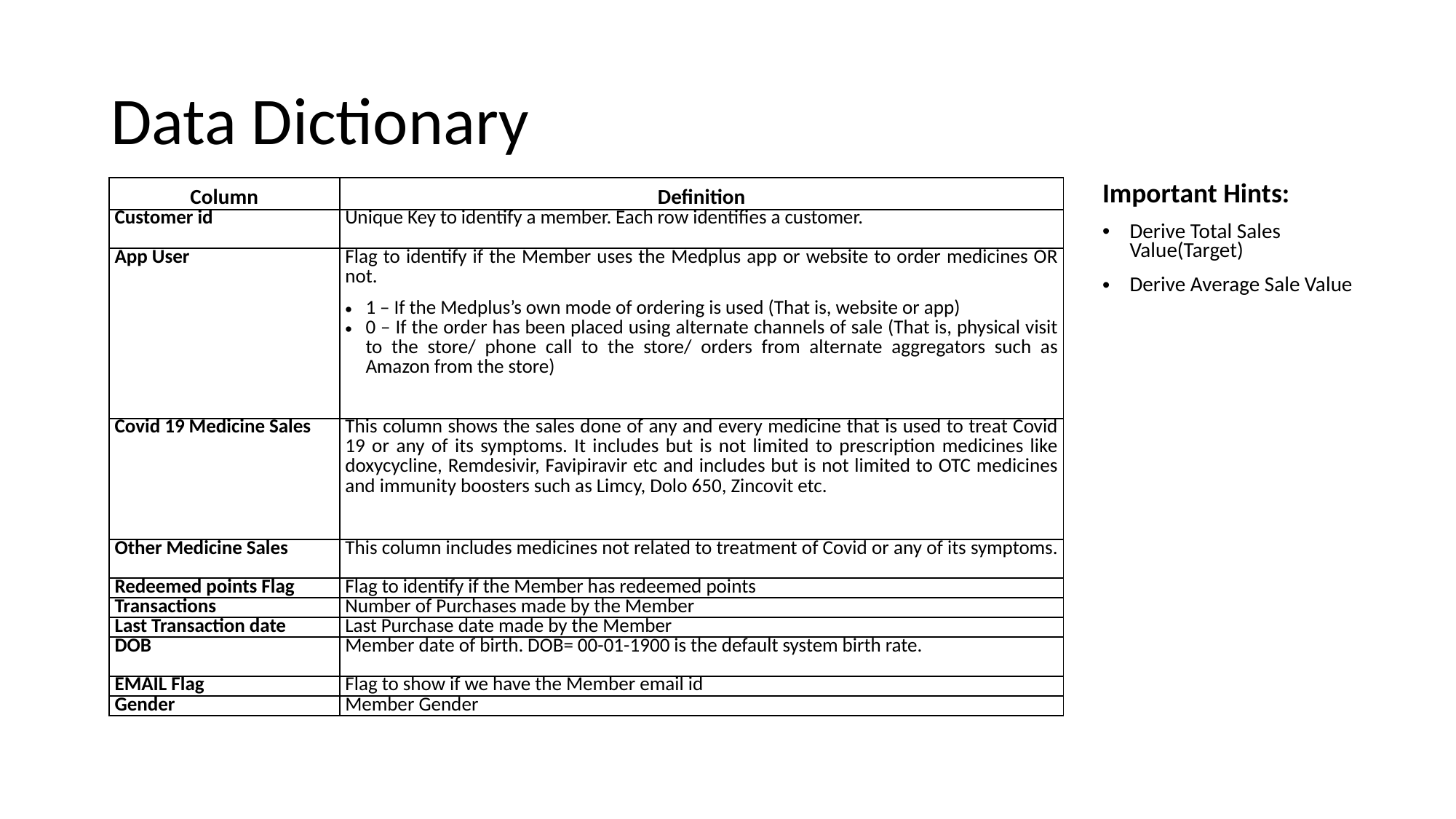

# Data Dictionary
| Column | Definition |
| --- | --- |
| Customer id | Unique Key to identify a member. Each row identifies a customer. |
| App User | Flag to identify if the Member uses the Medplus app or website to order medicines OR not. 1 – If the Medplus’s own mode of ordering is used (That is, website or app) 0 – If the order has been placed using alternate channels of sale (That is, physical visit to the store/ phone call to the store/ orders from alternate aggregators such as Amazon from the store) |
| Covid 19 Medicine Sales | This column shows the sales done of any and every medicine that is used to treat Covid 19 or any of its symptoms. It includes but is not limited to prescription medicines like doxycycline, Remdesivir, Favipiravir etc and includes but is not limited to OTC medicines and immunity boosters such as Limcy, Dolo 650, Zincovit etc. |
| Other Medicine Sales | This column includes medicines not related to treatment of Covid or any of its symptoms. |
| Redeemed points Flag | Flag to identify if the Member has redeemed points |
| Transactions | Number of Purchases made by the Member |
| Last Transaction date | Last Purchase date made by the Member |
| DOB | Member date of birth. DOB= 00-01-1900 is the default system birth rate. |
| EMAIL Flag | Flag to show if we have the Member email id |
| Gender | Member Gender |
Important Hints:
Derive Total Sales Value(Target)
Derive Average Sale Value